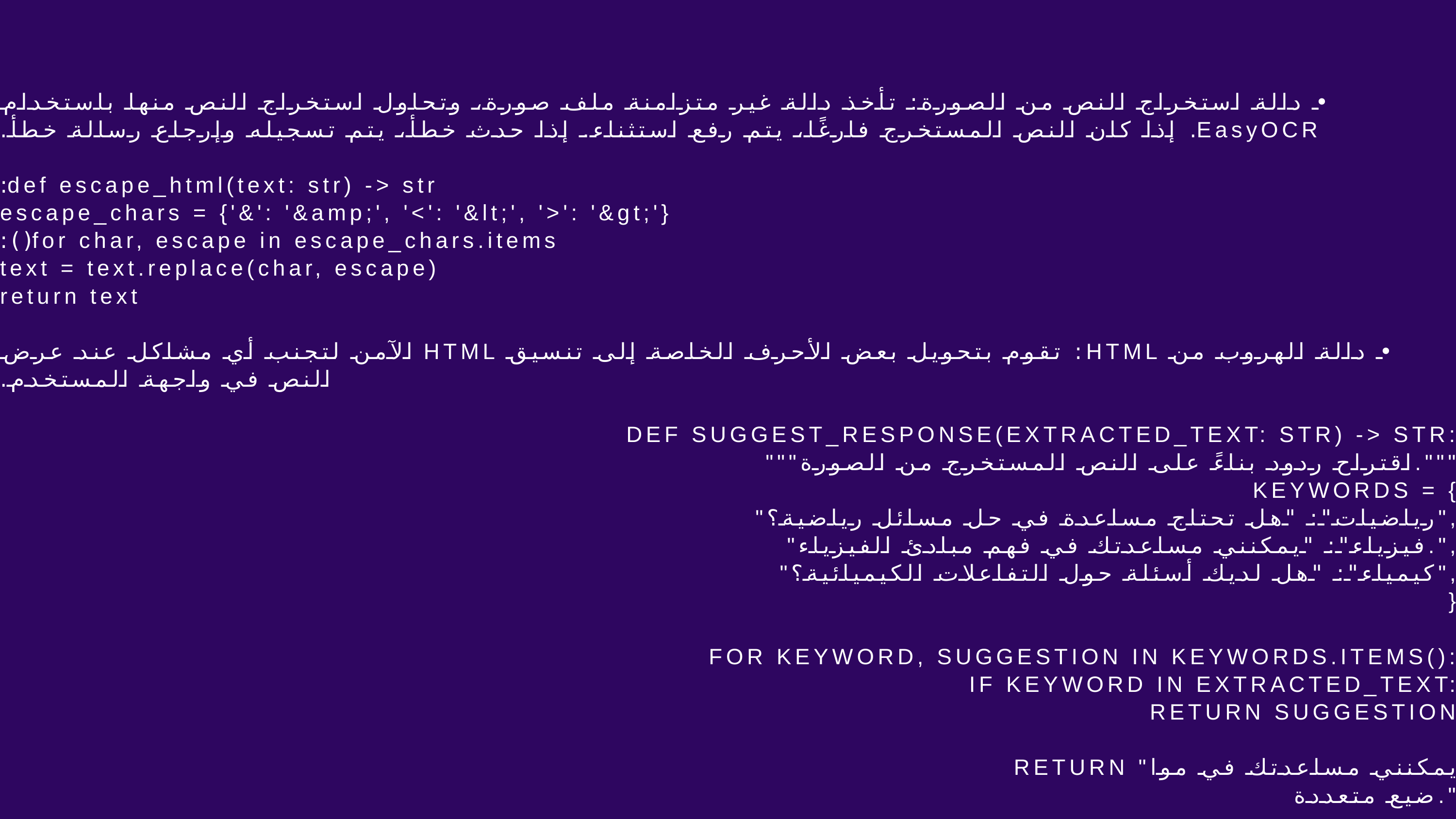

• دالة استخراج النص من الصورة: تأخذ دالة غير متزامنة ملف صورة، وتحاول استخراج النص منها باستخدام EasyOCR. إذا كان النص المستخرج فارغًا، يتم رفع استثناء. إذا حدث خطأ، يتم تسجيله وإرجاع رسالة خطأ.

def escape_html(text: str) -> str:
escape_chars = {'&': '&amp;', '<': '&lt;', '>': '&gt;'}
for char, escape in escape_chars.items():
     text = text.replace(char, escape)
return text

• دالة الهروب من HTML: تقوم بتحويل بعض الأحرف الخاصة إلى تنسيق HTML الآمن لتجنب أي مشاكل عند عرض النص في واجهة المستخدم.

DEF SUGGEST_RESPONSE(EXTRACTED_TEXT: STR) -> STR:
"""اقتراح ردود بناءً على النص المستخرج من الصورة."""
KEYWORDS = {
     "رياضيات": "هل تحتاج مساعدة في حل مسائل رياضية؟",
     "فيزياء": "يمكنني مساعدتك في فهم مبادئ الفيزياء.",
     "كيمياء": "هل لديك أسئلة حول التفاعلات الكيميائية؟",
}

FOR KEYWORD, SUGGESTION IN KEYWORDS.ITEMS():
     IF KEYWORD IN EXTRACTED_TEXT:
         RETURN SUGGESTION

RETURN "يمكنني مساعدتك في موا
ضيع متعددة."